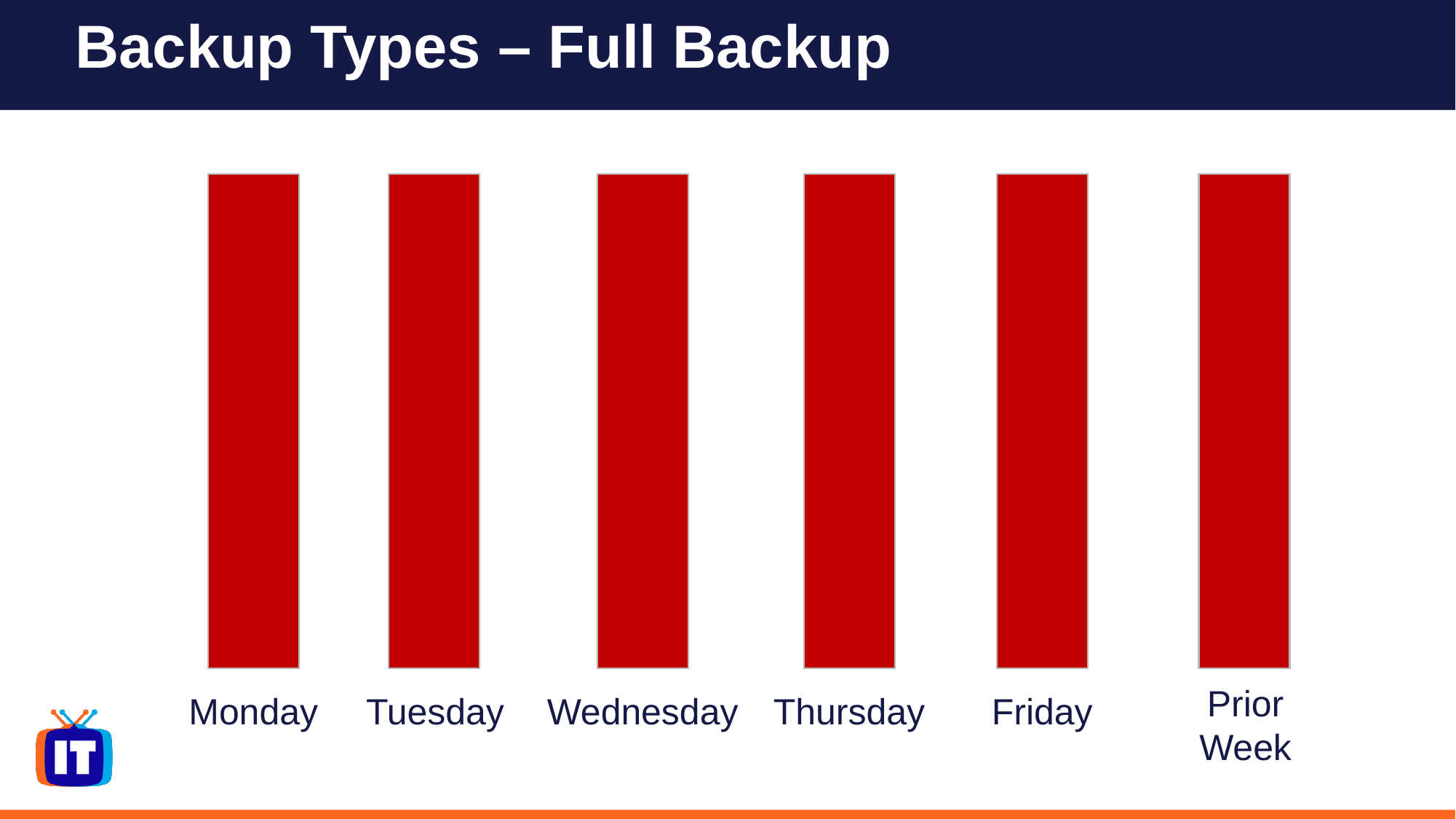

# Backup Types – Full Backup

Prior
Week
Friday
Thursday
Wednesday
Monday
Tuesday